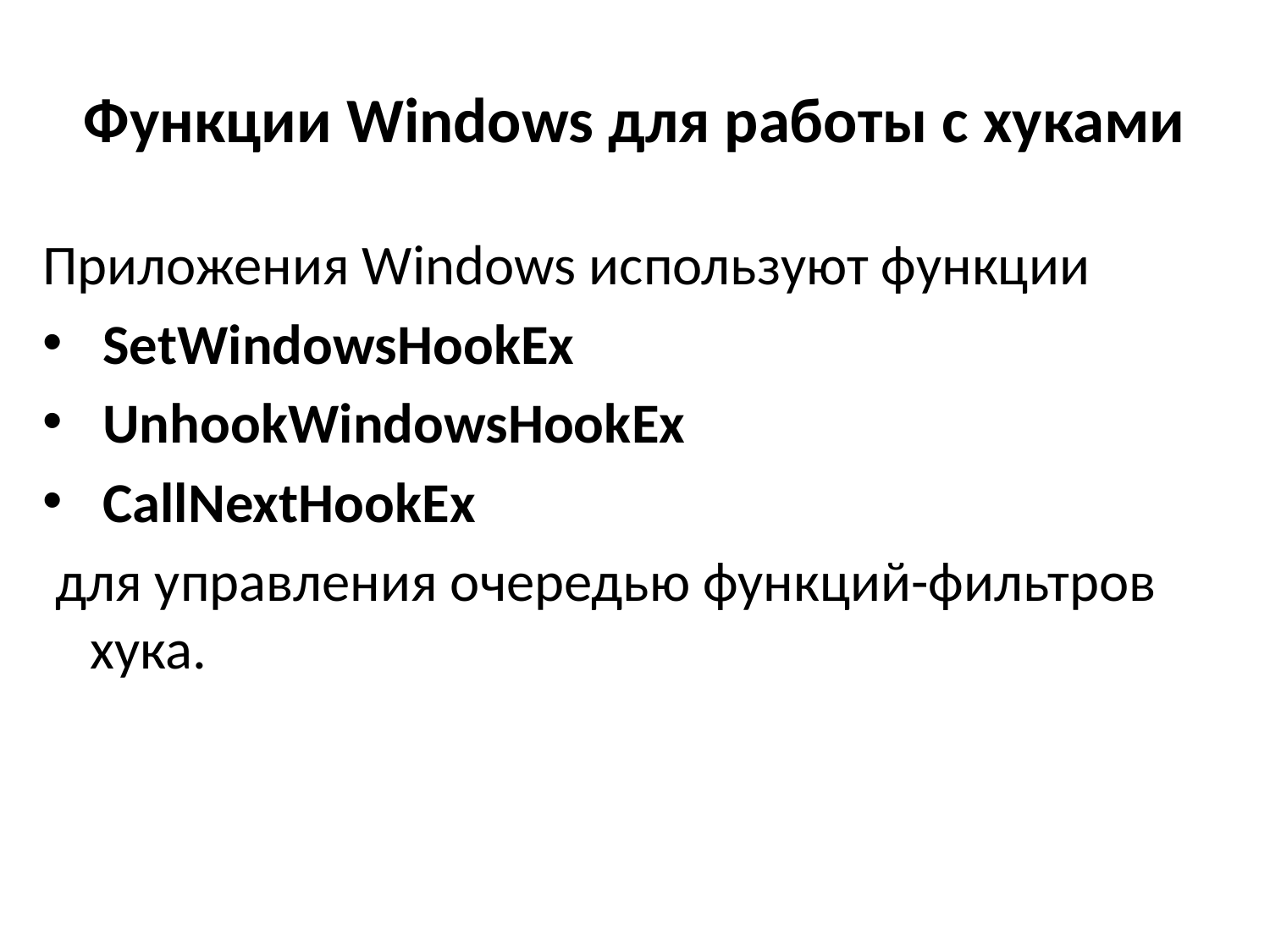

# Функции Windows для работы с хуками
Приложения Windows используют функции
 SetWindowsHookEx
 UnhookWindowsHookEx
 CallNextHookEx
 для управления очередью функций-фильтров хука.